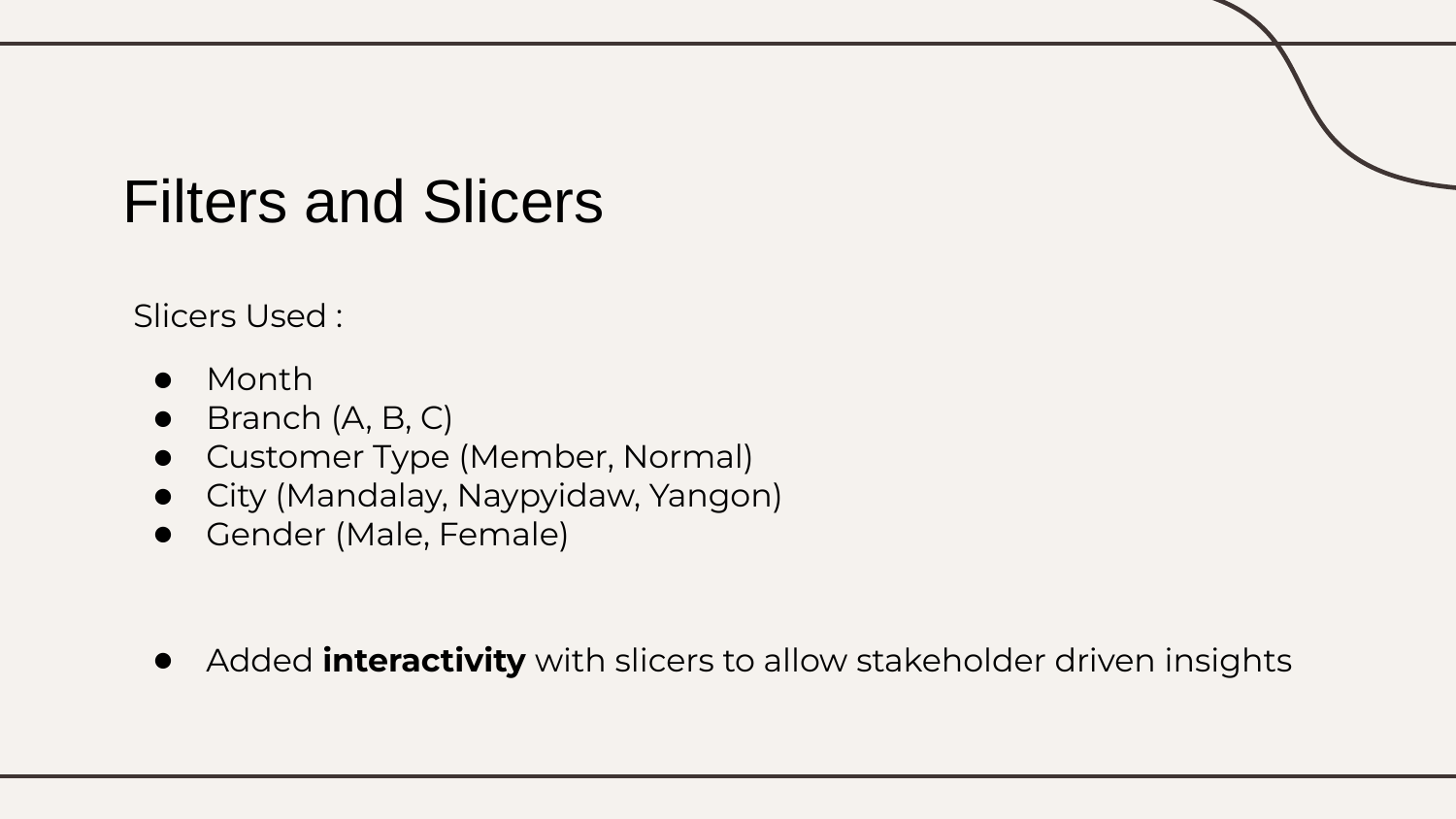

# Filters and Slicers
Slicers Used :
Month
Branch (A, B, C)
Customer Type (Member, Normal)
City (Mandalay, Naypyidaw, Yangon)
Gender (Male, Female)

Added interactivity with slicers to allow stakeholder driven insights